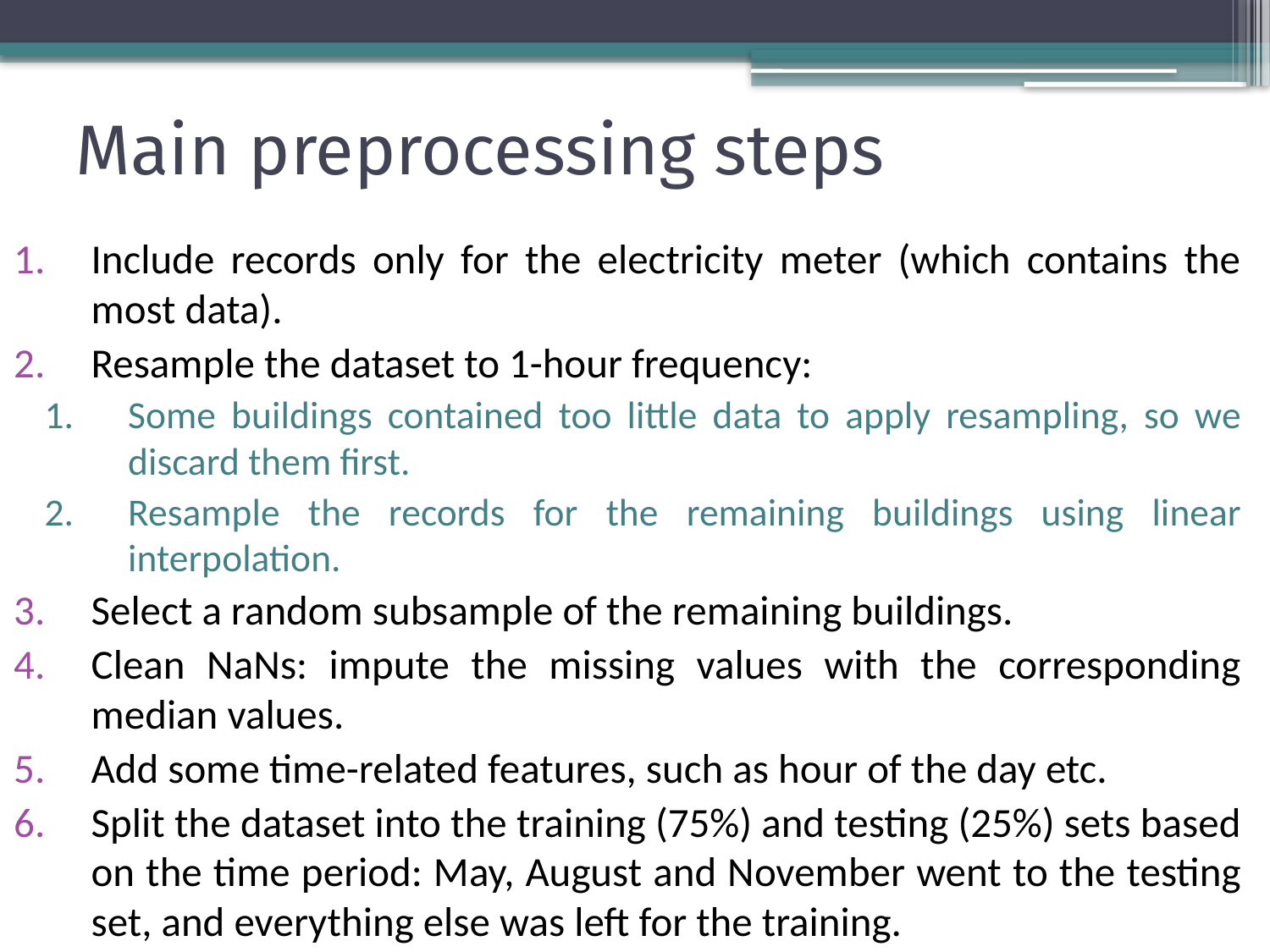

# Main preprocessing steps
Include records only for the electricity meter (which contains the most data).
Resample the dataset to 1-hour frequency:
Some buildings contained too little data to apply resampling, so we discard them first.
Resample the records for the remaining buildings using linear interpolation.
Select a random subsample of the remaining buildings.
Clean NaNs: impute the missing values with the corresponding median values.
Add some time-related features, such as hour of the day etc.
Split the dataset into the training (75%) and testing (25%) sets based on the time period: May, August and November went to the testing set, and everything else was left for the training.